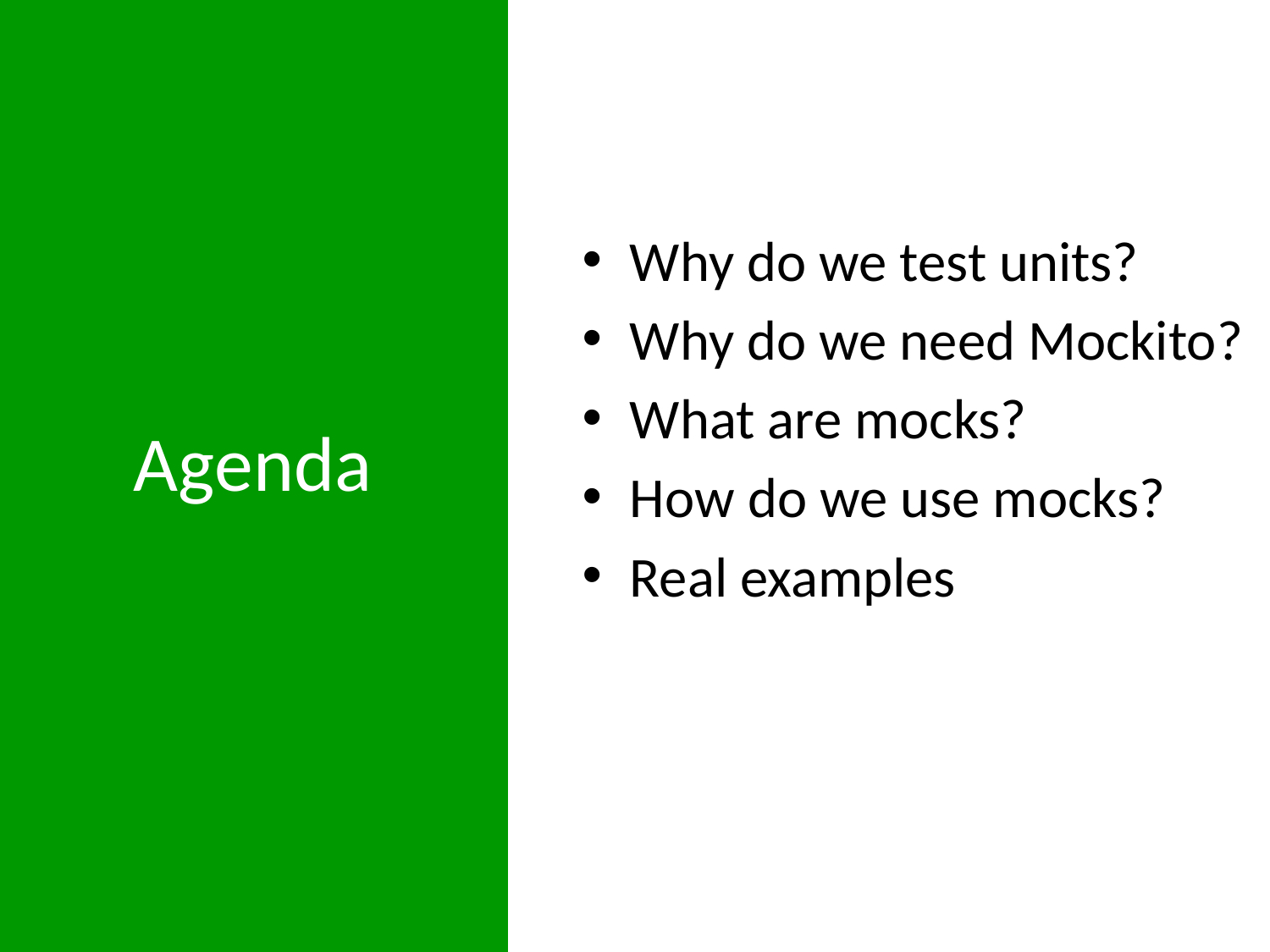

Why do we test units?
Why do we need Mockito?
What are mocks?
How do we use mocks?
Real examples
# Agenda